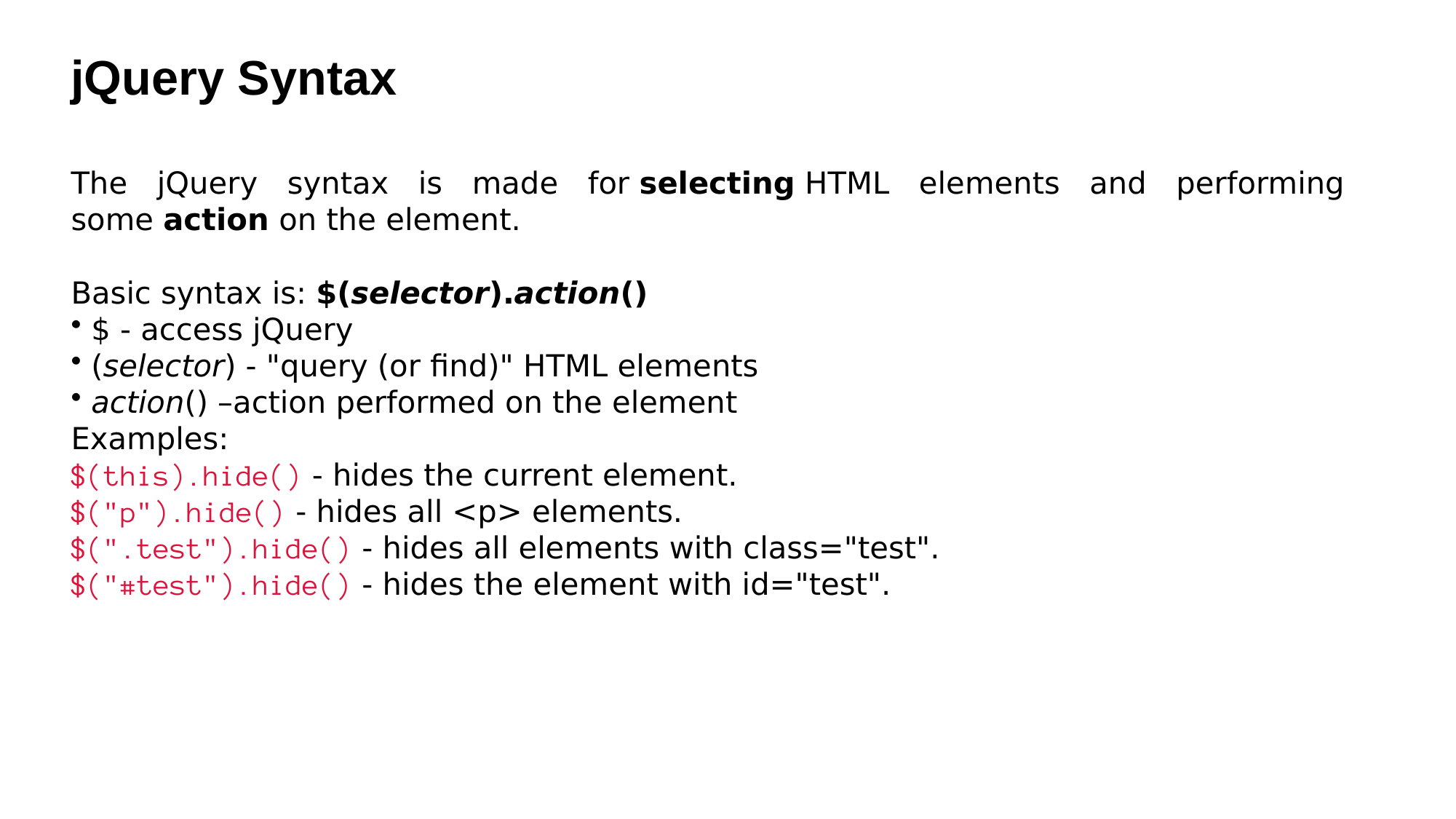

# jQuery Syntax
The jQuery syntax is made for selecting HTML elements and performing some action on the element.

Basic syntax is: $(selector).action()
 $ - access jQuery
 (selector) - "query (or find)" HTML elements
 action() –action performed on the element
Examples:
$(this).hide() - hides the current element.
$("p").hide() - hides all <p> elements.
$(".test").hide() - hides all elements with class="test".
$("#test").hide() - hides the element with id="test".